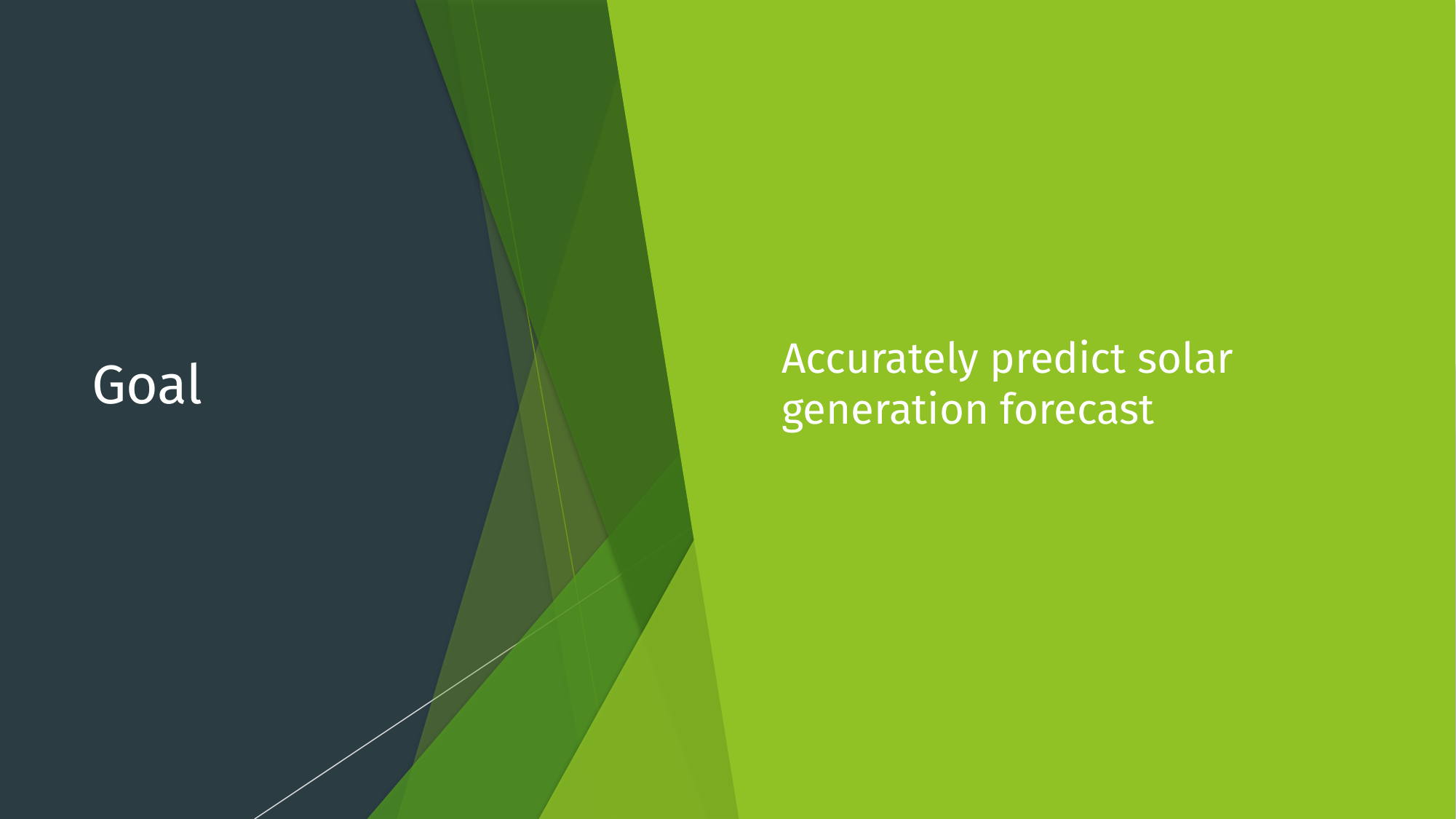

# Goal
Accurately predict solar generation forecast